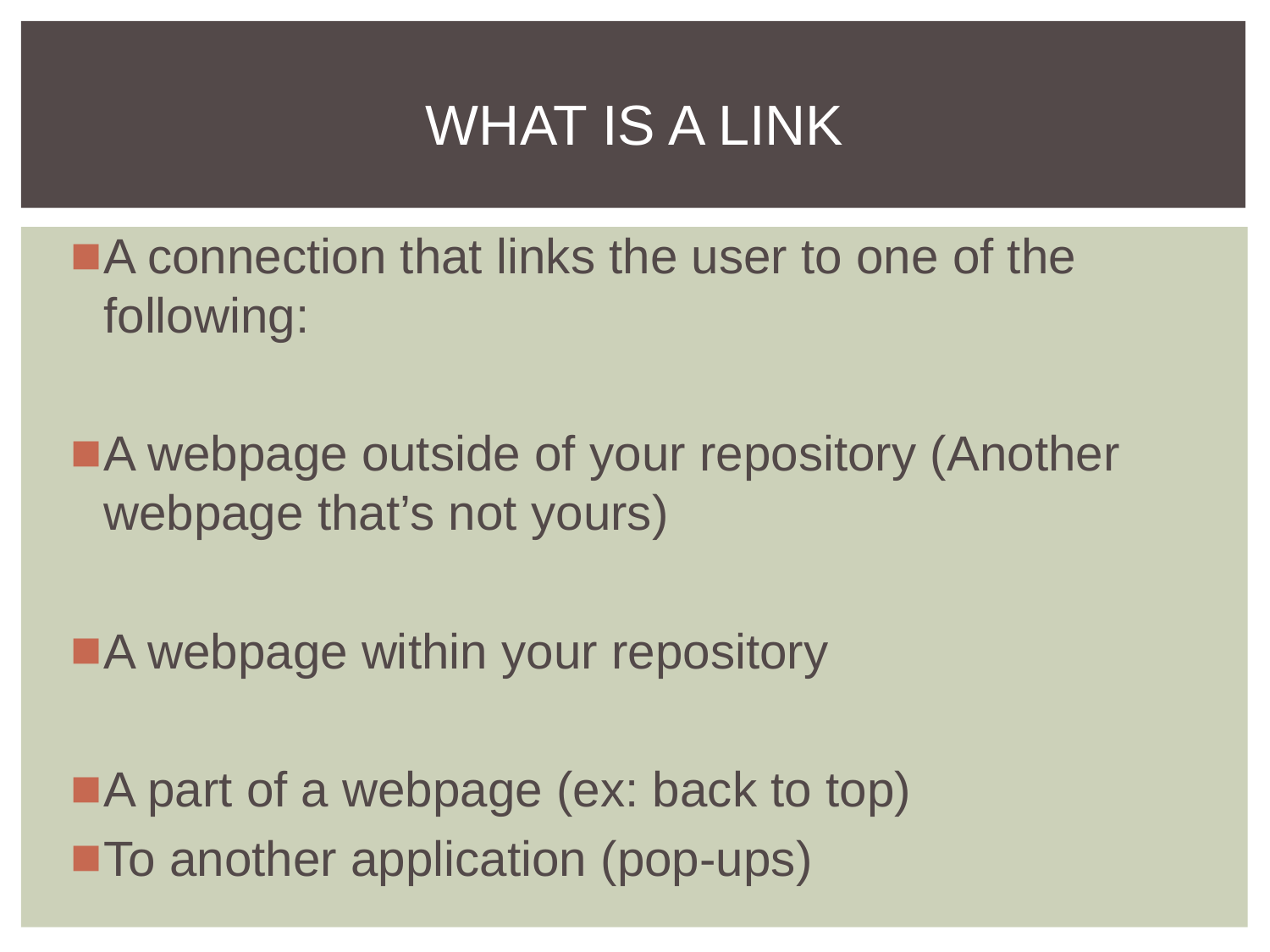

# WHAT IS A LINK
A connection that links the user to one of the following:

A webpage outside of your repository (Another webpage that’s not yours)

A webpage within your repository

A part of a webpage (ex: back to top)
To another application (pop-ups)